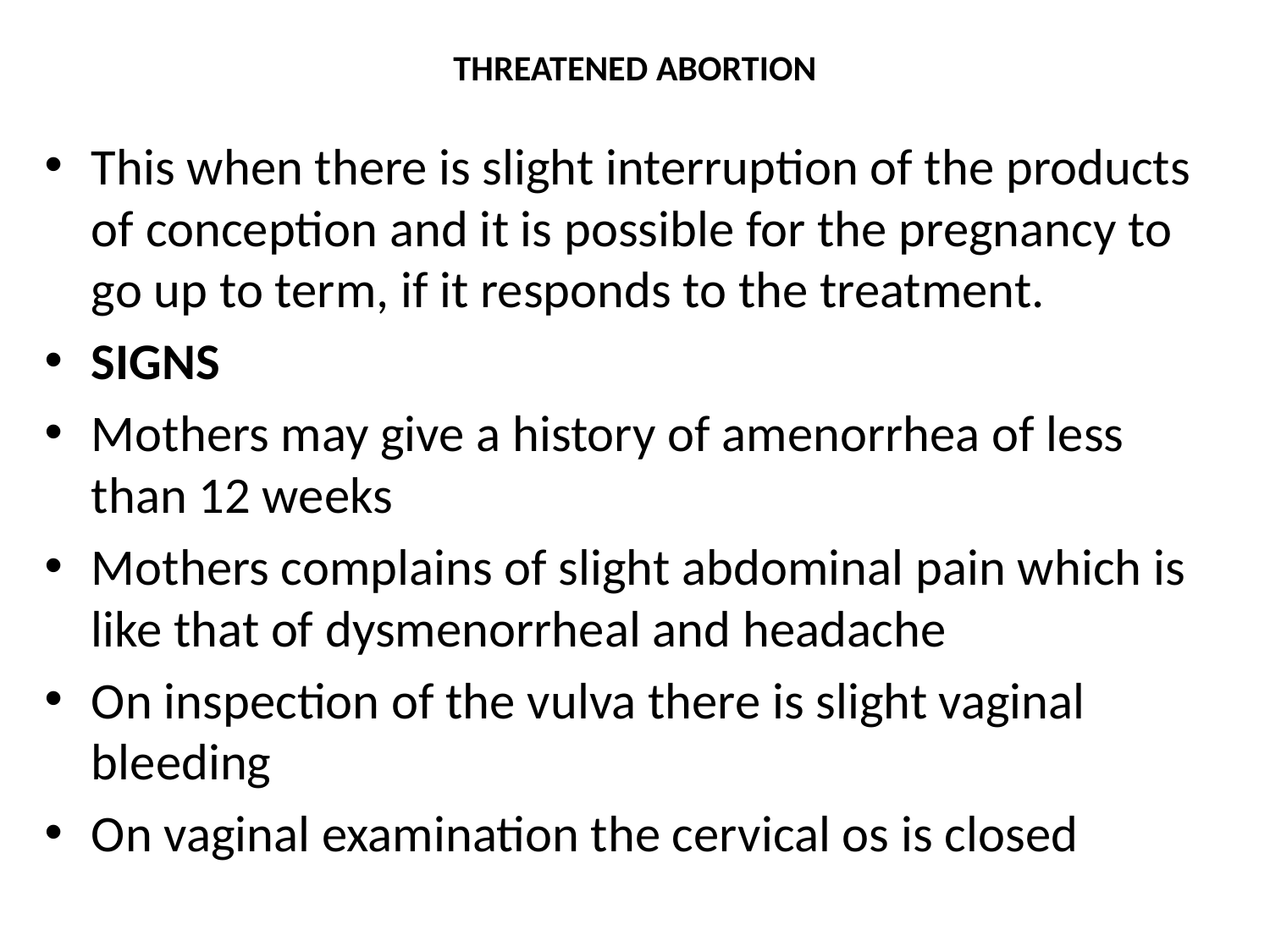

# THREATENED ABORTION
This when there is slight interruption of the products of conception and it is possible for the pregnancy to go up to term, if it responds to the treatment.
SIGNS
Mothers may give a history of amenorrhea of less than 12 weeks
Mothers complains of slight abdominal pain which is like that of dysmenorrheal and headache
On inspection of the vulva there is slight vaginal bleeding
On vaginal examination the cervical os is closed